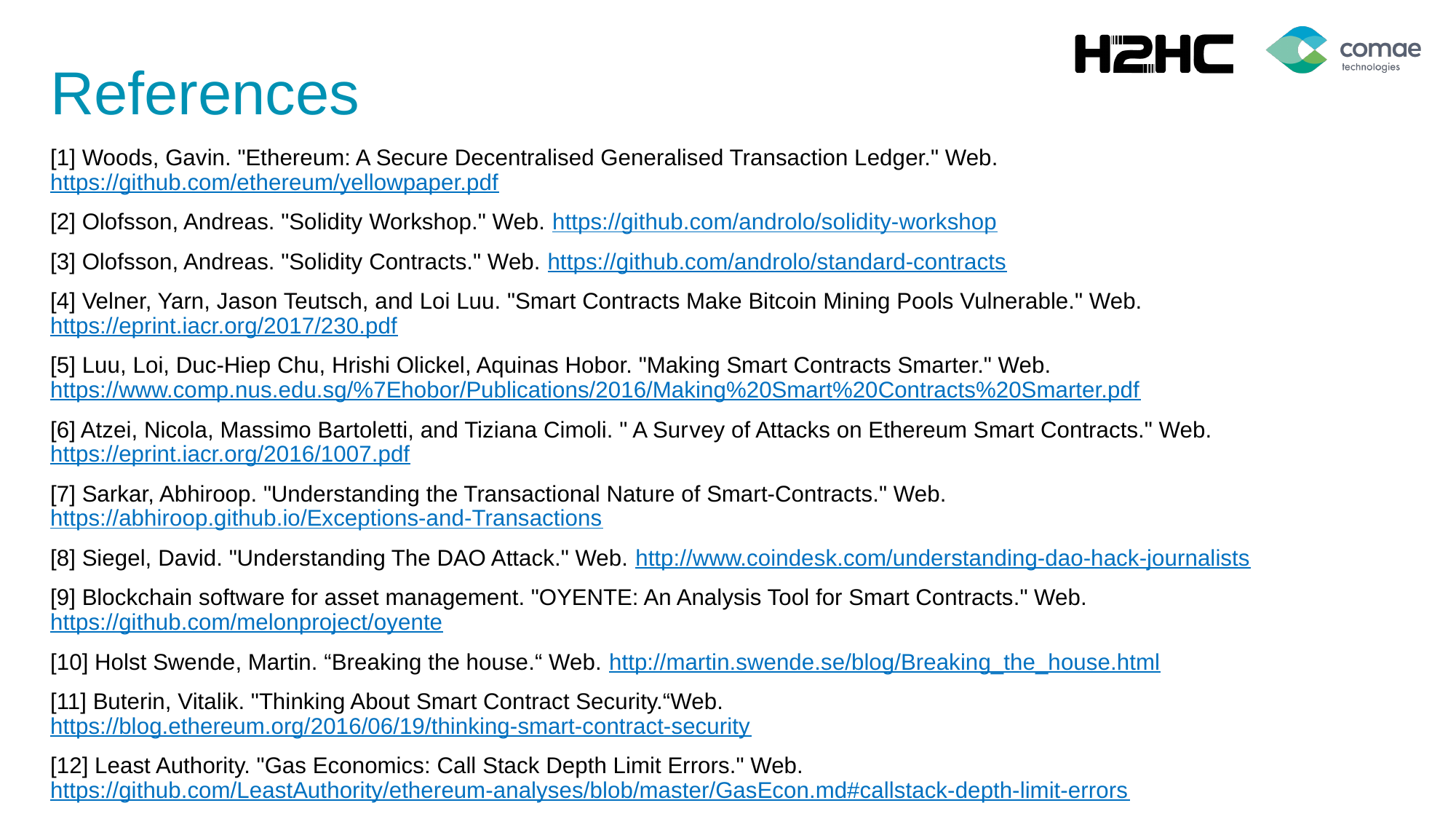

# References
[1] Woods, Gavin. "Ethereum: A Secure Decentralised Generalised Transaction Ledger." Web. https://github.com/ethereum/yellowpaper.pdf
[2] Olofsson, Andreas. "Solidity Workshop." Web. https://github.com/androlo/solidity-workshop
[3] Olofsson, Andreas. "Solidity Contracts." Web. https://github.com/androlo/standard-contracts
[4] Velner, Yarn, Jason Teutsch, and Loi Luu. "Smart Contracts Make Bitcoin Mining Pools Vulnerable." Web. https://eprint.iacr.org/2017/230.pdf
[5] Luu, Loi, Duc-Hiep Chu, Hrishi Olickel, Aquinas Hobor. "Making Smart Contracts Smarter." Web. https://www.comp.nus.edu.sg/%7Ehobor/Publications/2016/Making%20Smart%20Contracts%20Smarter.pdf
[6] Atzei, Nicola, Massimo Bartoletti, and Tiziana Cimoli. " A Survey of Attacks on Ethereum Smart Contracts." Web. https://eprint.iacr.org/2016/1007.pdf
[7] Sarkar, Abhiroop. "Understanding the Transactional Nature of Smart-Contracts." Web. https://abhiroop.github.io/Exceptions-and-Transactions
[8] Siegel, David. "Understanding The DAO Attack." Web. http://www.coindesk.com/understanding-dao-hack-journalists
[9] Blockchain software for asset management. "OYENTE: An Analysis Tool for Smart Contracts." Web. https://github.com/melonproject/oyente
[10] Holst Swende, Martin. “Breaking the house.“ Web. http://martin.swende.se/blog/Breaking_the_house.html
[11] Buterin, Vitalik. "Thinking About Smart Contract Security.“Web. https://blog.ethereum.org/2016/06/19/thinking-smart-contract-security
[12] Least Authority. "Gas Economics: Call Stack Depth Limit Errors." Web. https://github.com/LeastAuthority/ethereum-analyses/blob/master/GasEcon.md#callstack-depth-limit-errors
[13] Underhanded Solidity Coding Contest, Web. http://u.solidity.cc/
[14] Quorum. "A permissioned implementation of Ethereum supporting data privacy." https://github.com/jpmorganchase/quorum